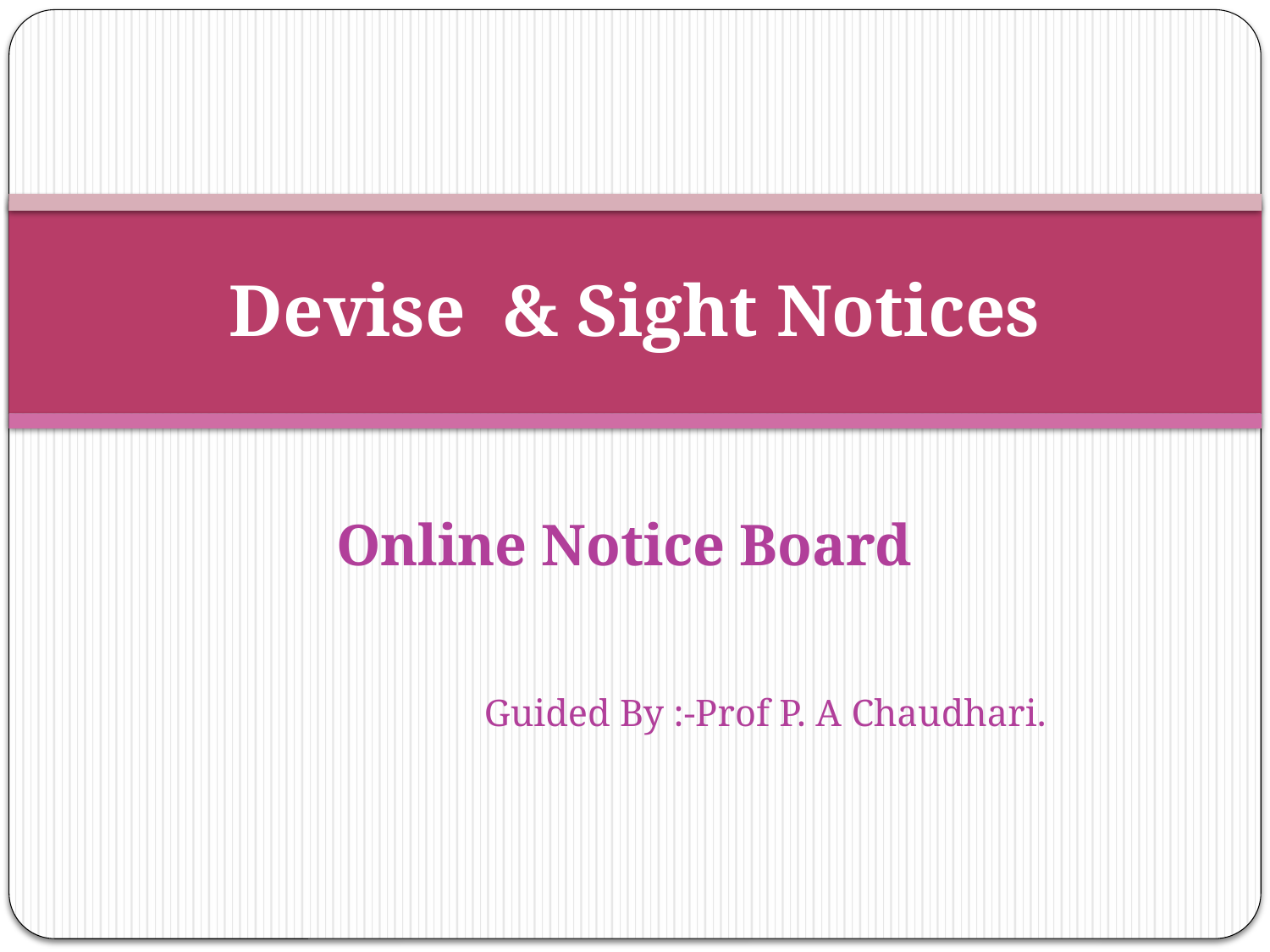

# Devise  & Sight Notices

Online Notice Board

Guided By :-Prof P. A Chaudhari.